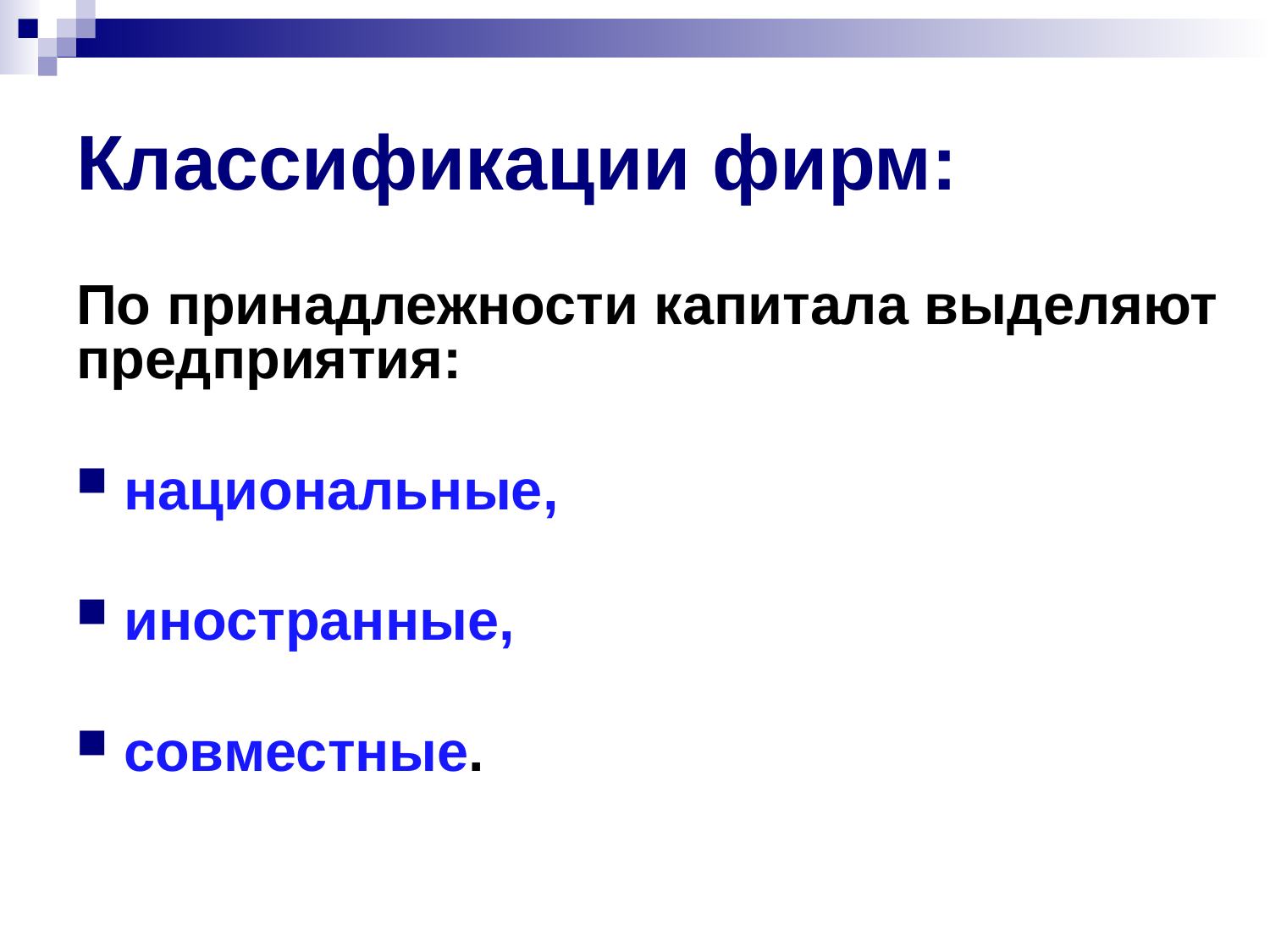

# Классификации фирм:
По принадлежности капитала выделяют предприятия:

национальные,

иностранные,

совместные.